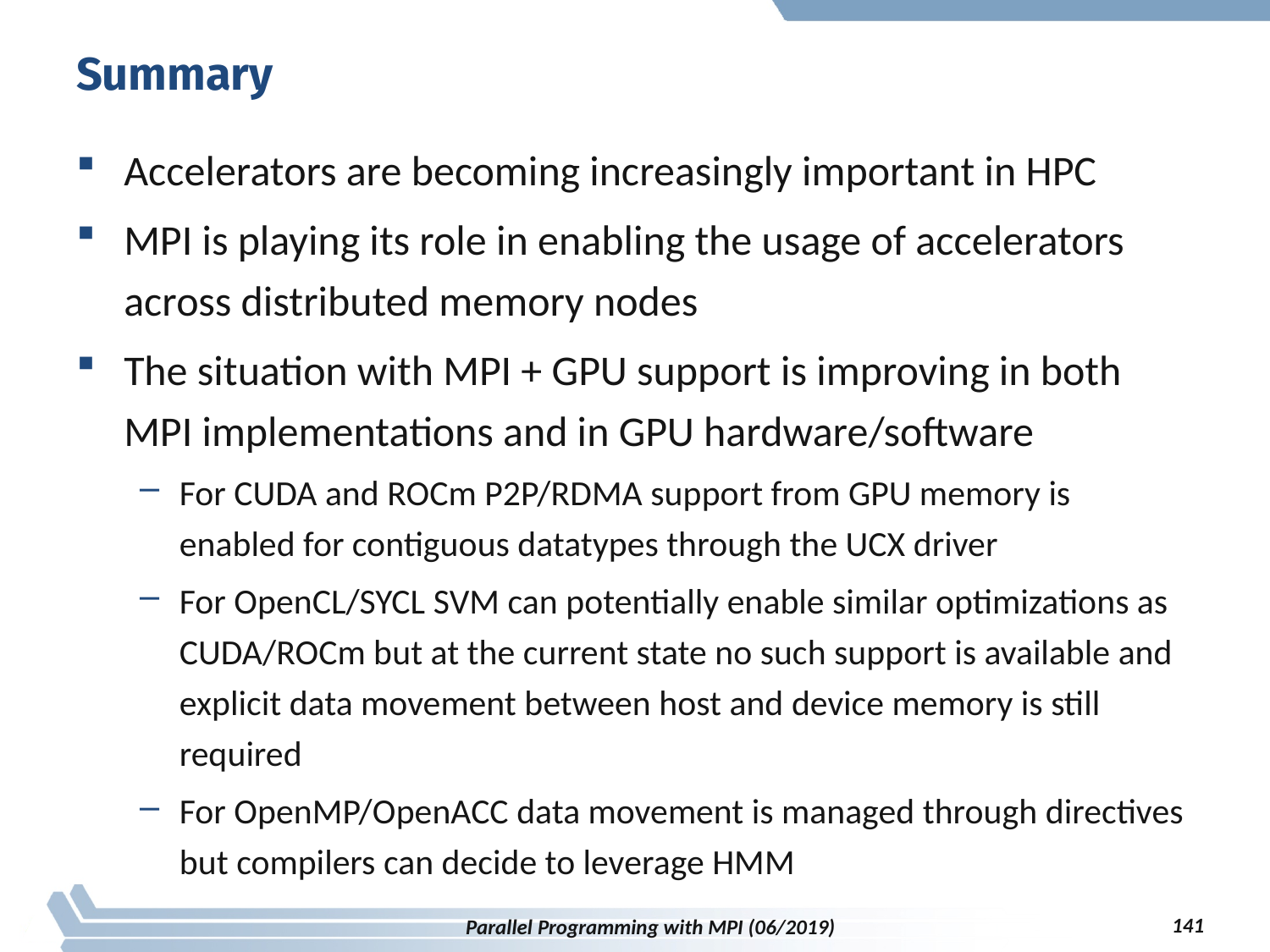

# Summary
Accelerators are becoming increasingly important in HPC
MPI is playing its role in enabling the usage of accelerators across distributed memory nodes
The situation with MPI + GPU support is improving in both MPI implementations and in GPU hardware/software
For CUDA and ROCm P2P/RDMA support from GPU memory is enabled for contiguous datatypes through the UCX driver
For OpenCL/SYCL SVM can potentially enable similar optimizations as CUDA/ROCm but at the current state no such support is available and explicit data movement between host and device memory is still required
For OpenMP/OpenACC data movement is managed through directives but compilers can decide to leverage HMM
141
Parallel Programming with MPI (06/2019)